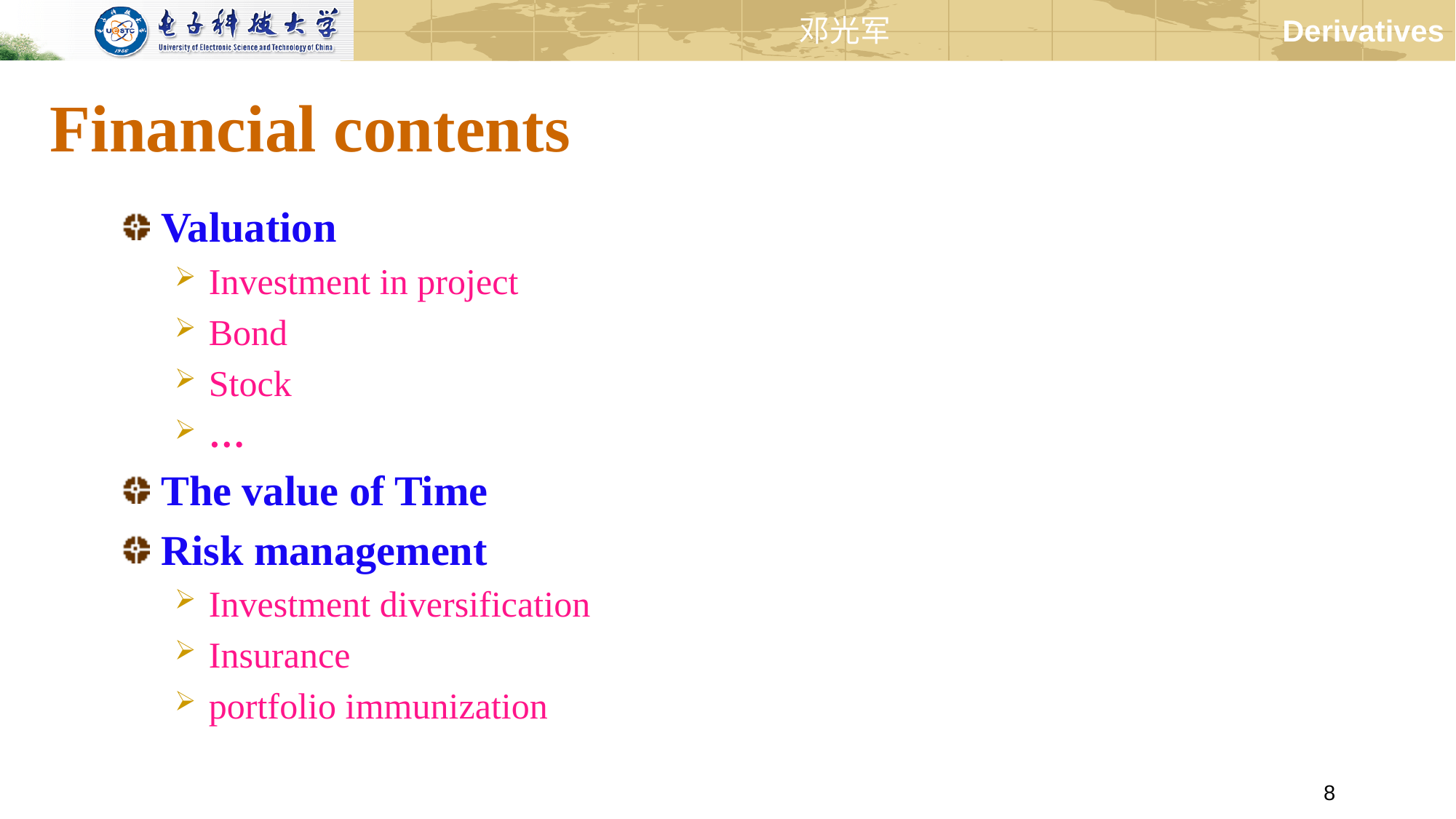

# Financial contents
Valuation
Investment in project
Bond
Stock
…
The value of Time
Risk management
Investment diversification
Insurance
portfolio immunization